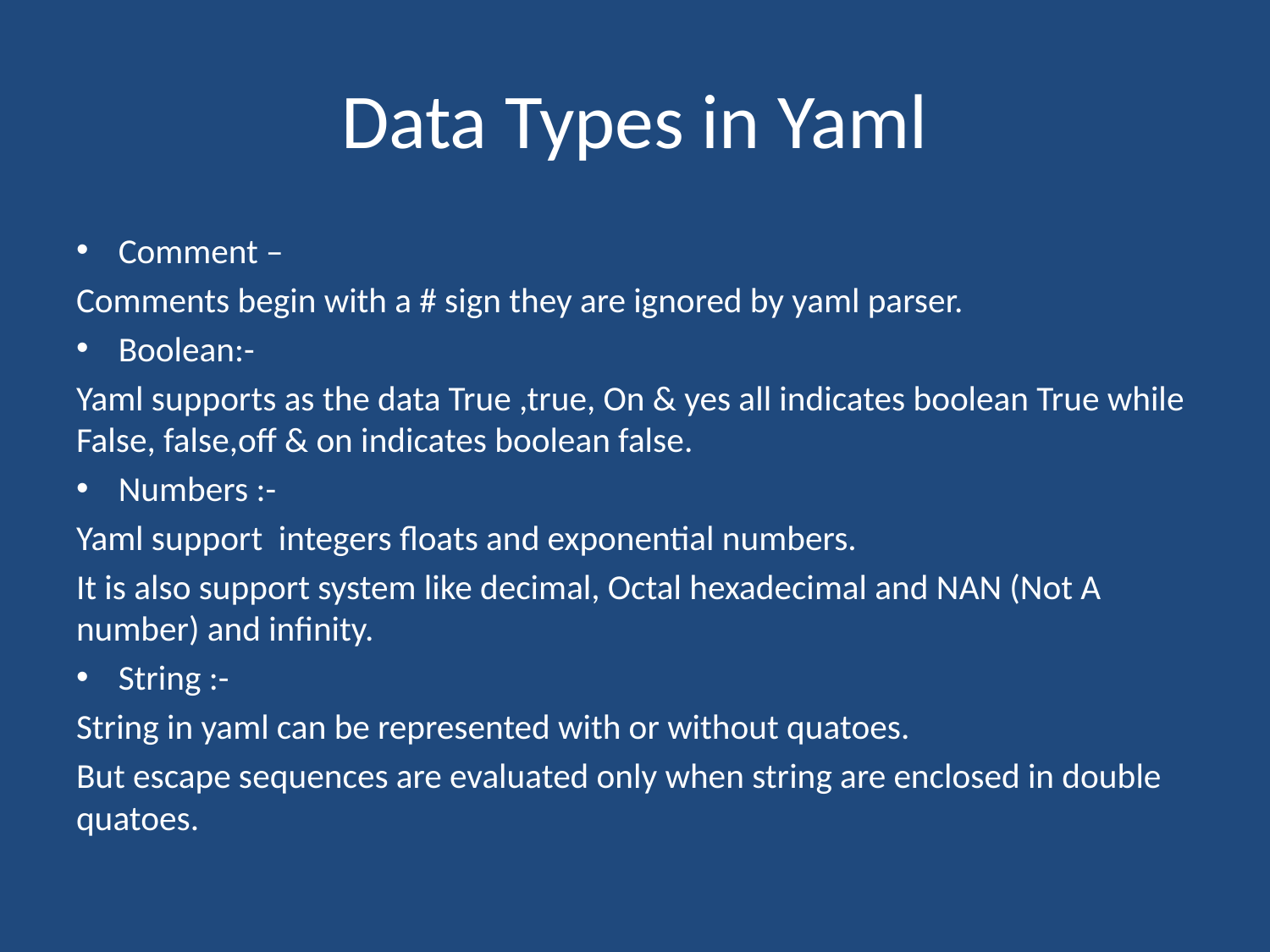

# Data Types in Yaml
Comment –
Comments begin with a # sign they are ignored by yaml parser.
Boolean:-
Yaml supports as the data True ,true, On & yes all indicates boolean True while False, false,off & on indicates boolean false.
Numbers :-
Yaml support  integers floats and exponential numbers.
It is also support system like decimal, Octal hexadecimal and NAN (Not A number) and infinity.
String :-
String in yaml can be represented with or without quatoes.
But escape sequences are evaluated only when string are enclosed in double quatoes.